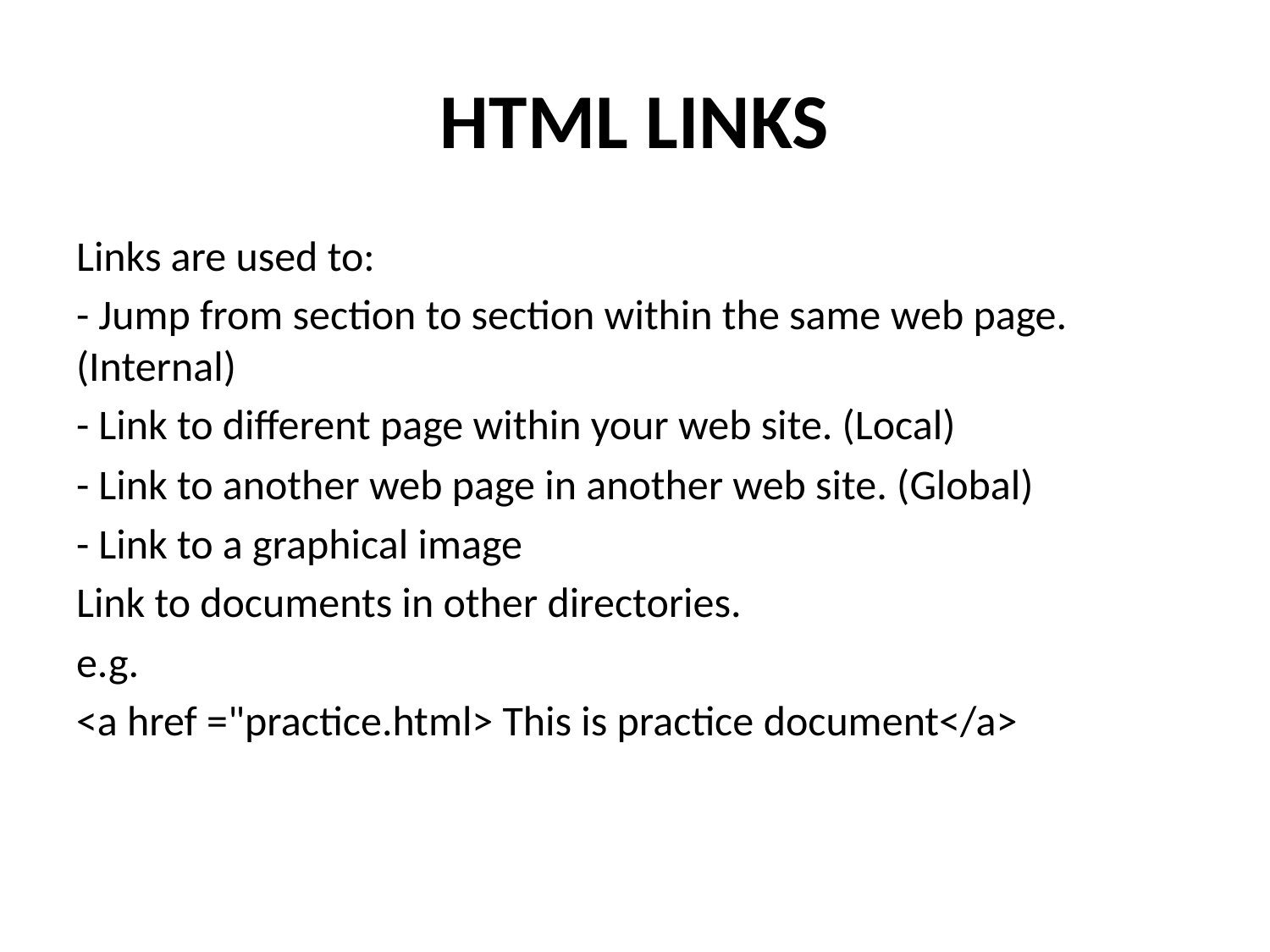

# HTML LINKS
Links are used to:
- Jump from section to section within the same web page.(Internal)
- Link to different page within your web site. (Local)
- Link to another web page in another web site. (Global)
- Link to a graphical image
Link to documents in other directories.
e.g.
<a href ="practice.html> This is practice document</a>